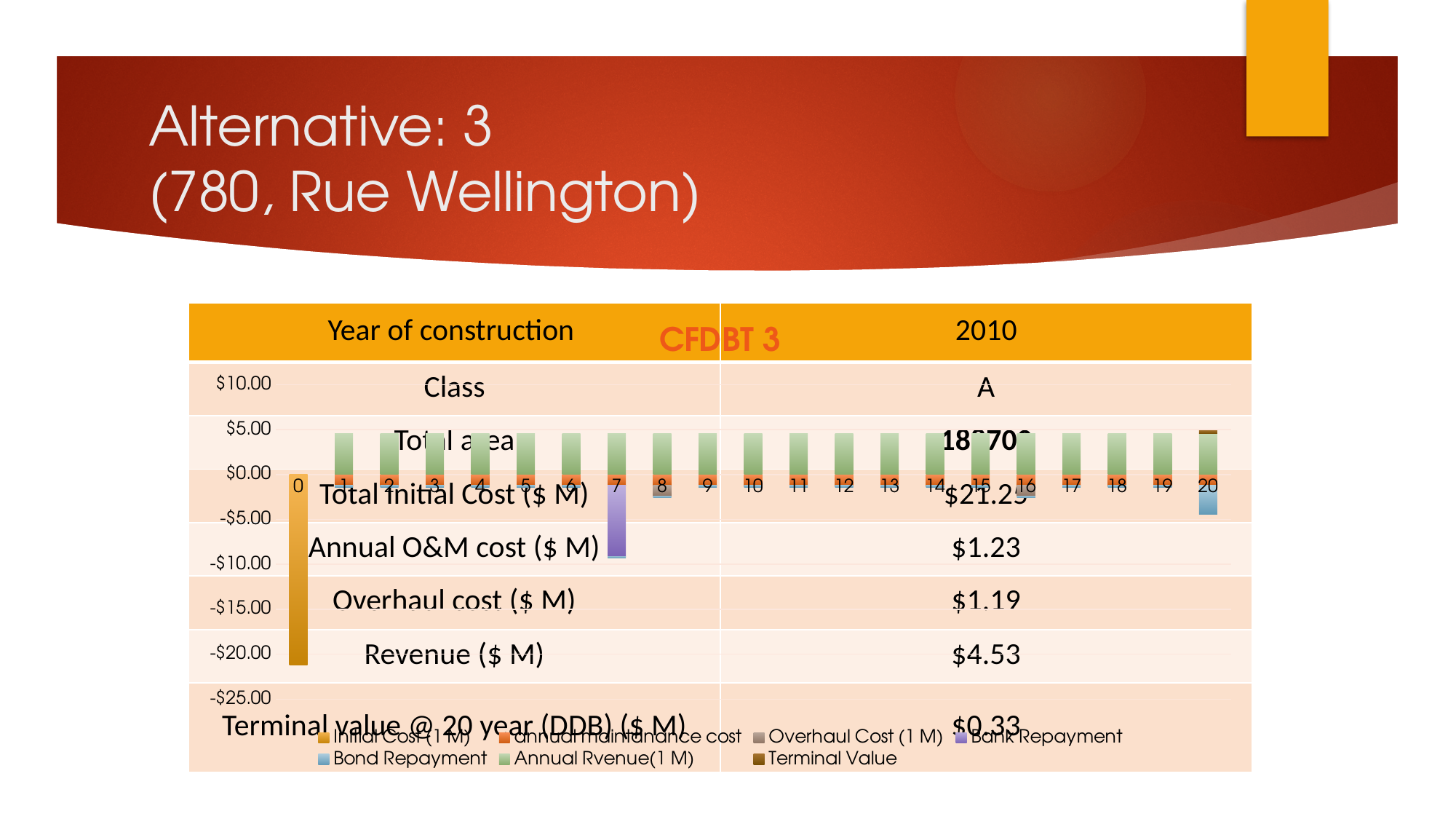

# Alternative: 3 (780, Rue Wellington)
| Year of construction | 2010 |
| --- | --- |
| Class | A |
| Total area | 188700 |
| Total Initial Cost ($ M) | $21.25 |
| Annual O&M cost ($ M) | $1.23 |
| Overhaul cost ($ M) | $1.19 |
| Revenue ($ M) | $4.53 |
| Terminal value @ 20 year (DDB) ($ M) | $0.33 |

### Chart: CFDBT 3

| Category | Initial Cost (1 M) | annual maintanance cost | Overhaul Cost (1 M) | Bank Repayment | Bond Repayment | Annual Rvenue(1 M) | Terminal Value |
|---|---|---|---|---|---|---|---|
| 0 | -21.24762 | None | None | None | None | None | None |
| 1 | None | -1.22655 | None | None | -0.1716 | 4.5288 | None |
| 2 | None | -1.22655 | None | None | -0.1716 | 4.5288 | None |
| 3 | None | -1.22655 | None | None | -0.1716 | 4.5288 | None |
| 4 | None | -1.22655 | None | None | -0.1716 | 4.5288 | None |
| 5 | None | -1.22655 | None | None | -0.1716 | 4.5288 | None |
| 6 | None | -1.22655 | None | None | -0.1716 | 4.5288 | None |
| 7 | None | -1.22655 | None | -7.9007949379229085 | -0.1716 | 4.5288 | None |
| 8 | None | -1.22655 | -1.18881 | None | -0.1716 | 4.5288 | None |
| 9 | None | -1.22655 | None | None | -0.1716 | 4.5288 | None |
| 10 | None | -1.22655 | None | None | -0.1716 | 4.5288 | None |
| 11 | None | -1.22655 | None | None | -0.1716 | 4.5288 | None |
| 12 | None | -1.22655 | None | None | -0.1716 | 4.5288 | None |
| 13 | None | -1.22655 | None | None | -0.1716 | 4.5288 | None |
| 14 | None | -1.22655 | None | None | -0.1716 | 4.5288 | None |
| 15 | None | -1.22655 | None | None | -0.1716 | 4.5288 | None |
| 16 | None | -1.22655 | -1.18881 | None | -0.1716 | 4.5288 | None |
| 17 | None | -1.22655 | None | None | -0.1716 | 4.5288 | None |
| 18 | None | -1.22655 | None | None | -0.1716 | 4.5288 | None |
| 19 | None | -1.22655 | None | None | -0.1716 | 4.5288 | None |
| 20 | None | -1.22655 | None | None | -3.1716 | 4.5288 | 0.3347262617726398 |